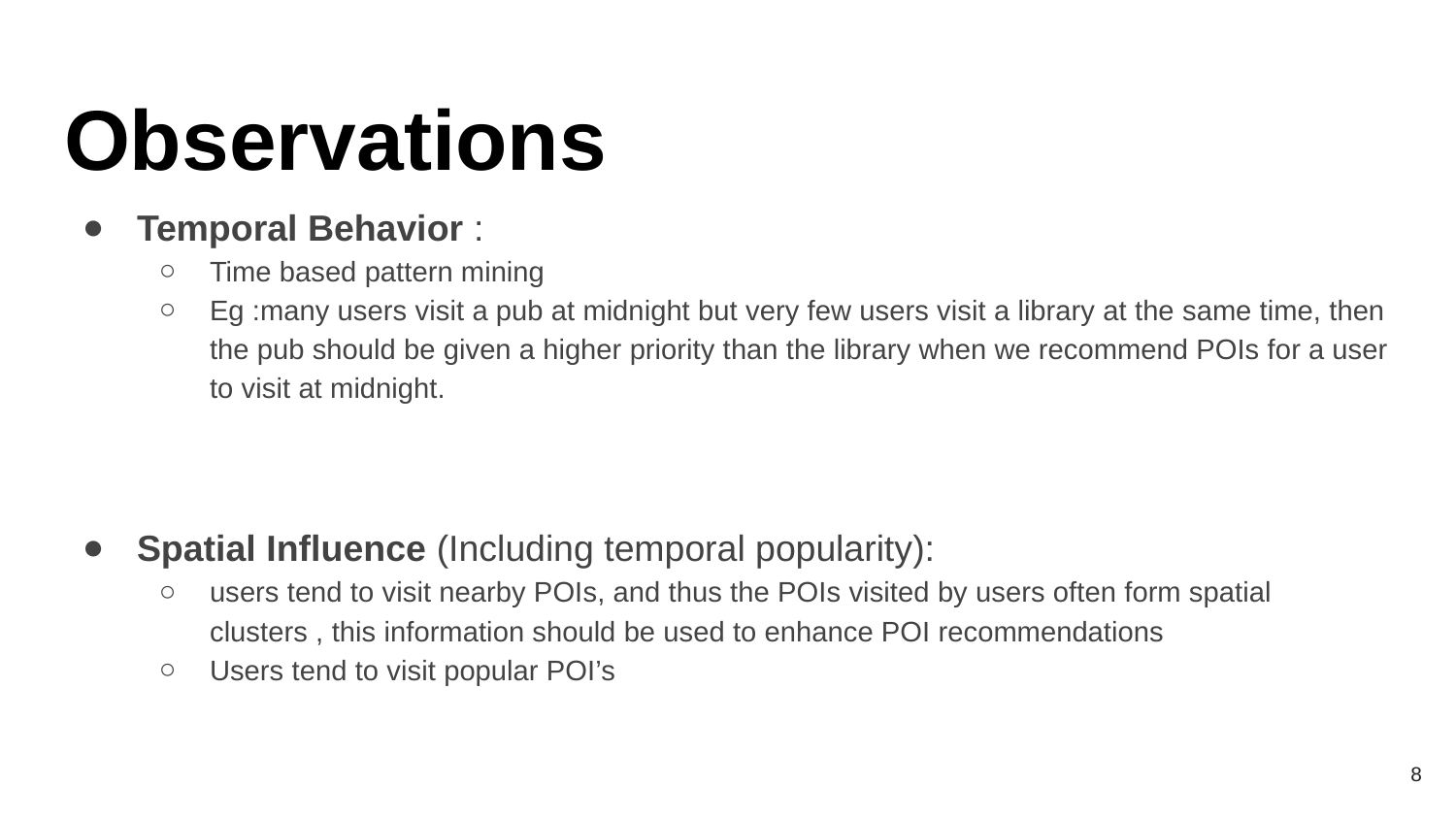

Observations
Temporal Behavior :
Time based pattern mining
Eg :many users visit a pub at midnight but very few users visit a library at the same time, then the pub should be given a higher priority than the library when we recommend POIs for a user to visit at midnight.

Spatial Influence (Including temporal popularity):
users tend to visit nearby POIs, and thus the POIs visited by users often form spatial clusters , this information should be used to enhance POI recommendations
Users tend to visit popular POI’s
8